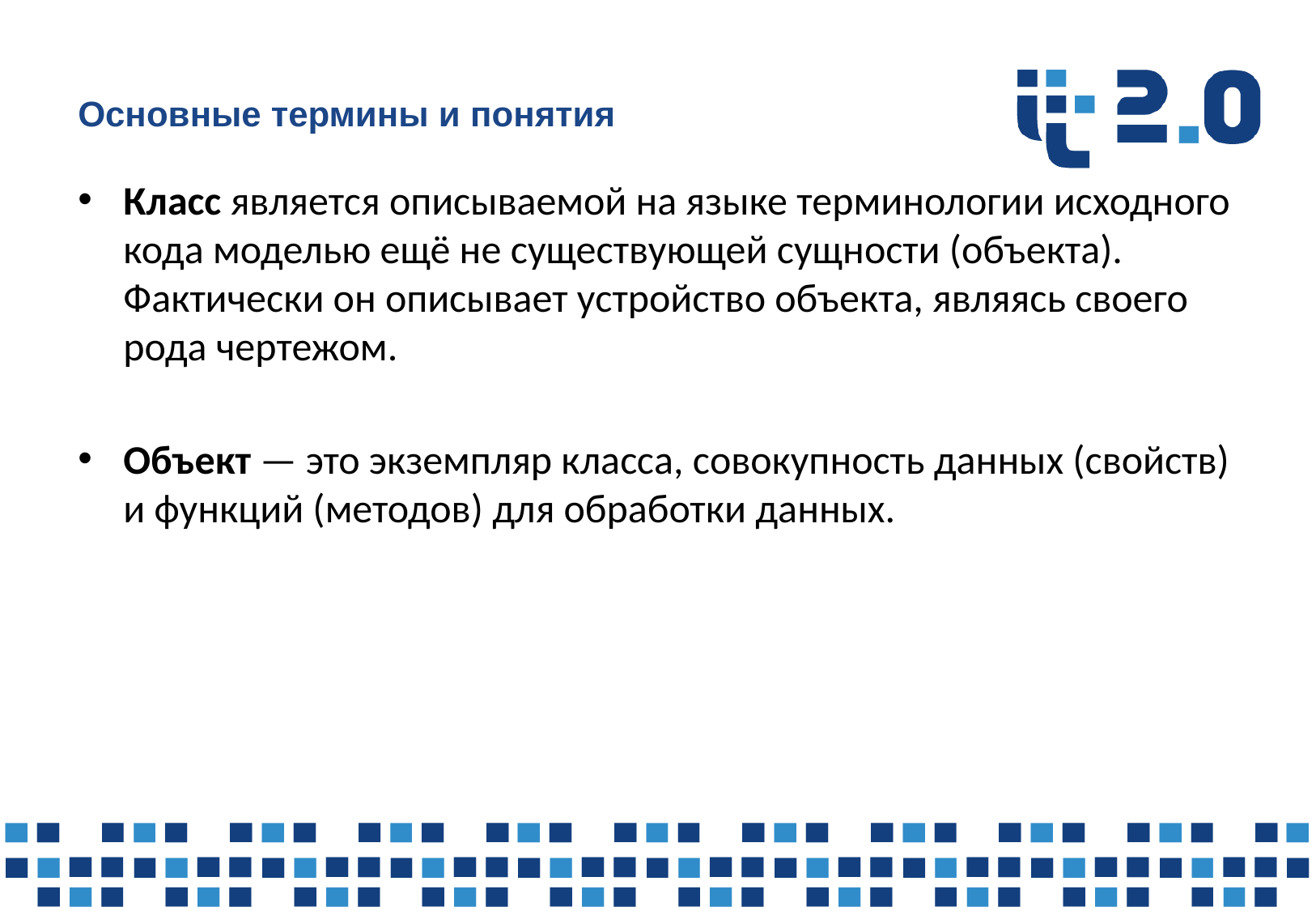

# Основные термины и понятия
Класс является описываемой на языке терминологии исходного кода моделью ещё не существующей сущности (объекта). Фактически он описывает устройство объекта, являясь своего рода чертежом.

Объект — это экземпляр класса, совокупность данных (свойств) и функций (методов) для обработки данных.